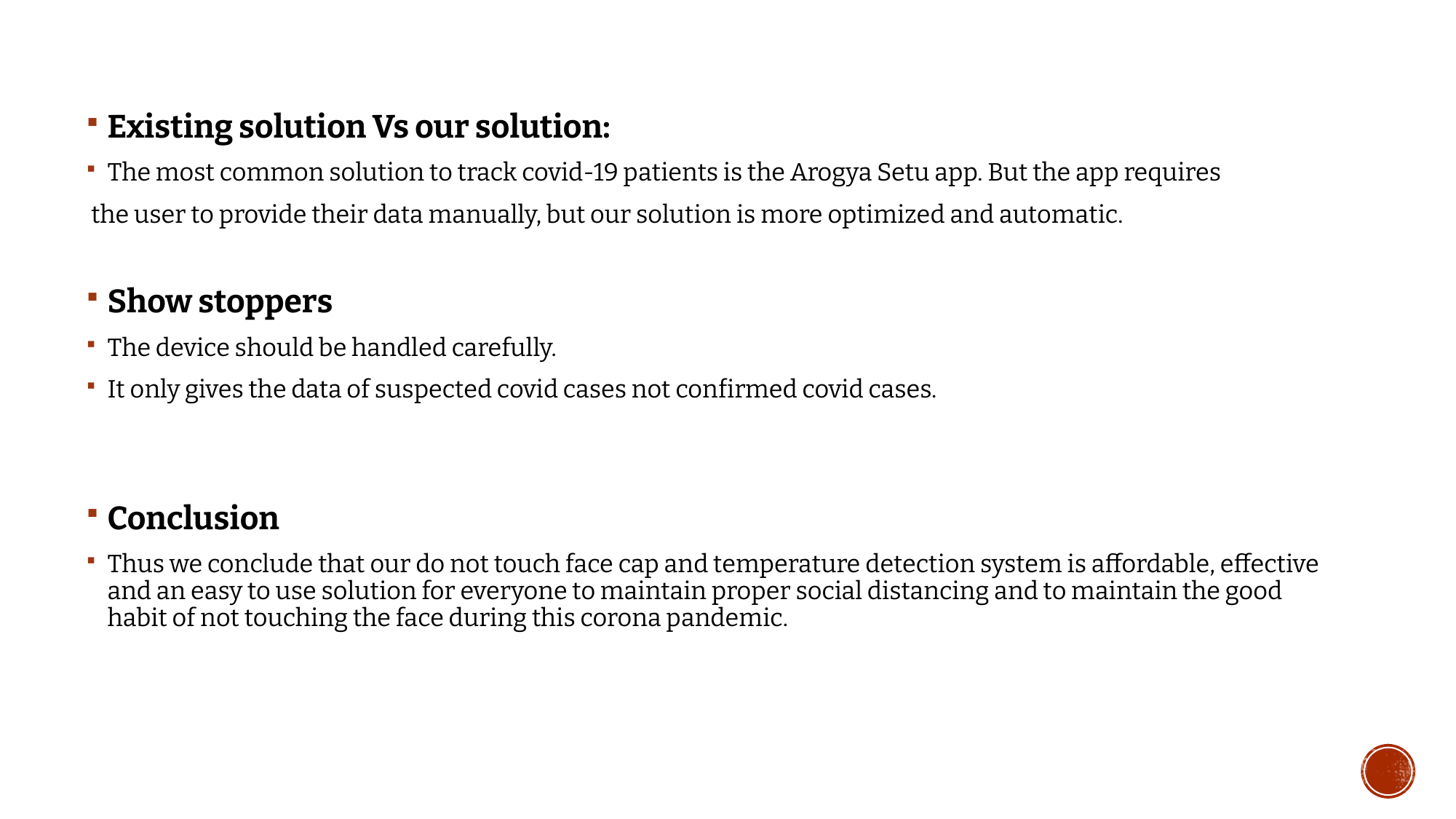

Existing solution Vs our solution:
The most common solution to track covid-19 patients is the Arogya Setu app. But the app requires
 the user to provide their data manually, but our solution is more optimized and automatic.

Show stoppers
The device should be handled carefully.
It only gives the data of suspected covid cases not confirmed covid cases.

Conclusion
Thus we conclude that our do not touch face cap and temperature detection system is affordable, effective and an easy to use solution for everyone to maintain proper social distancing and to maintain the good habit of not touching the face during this corona pandemic.